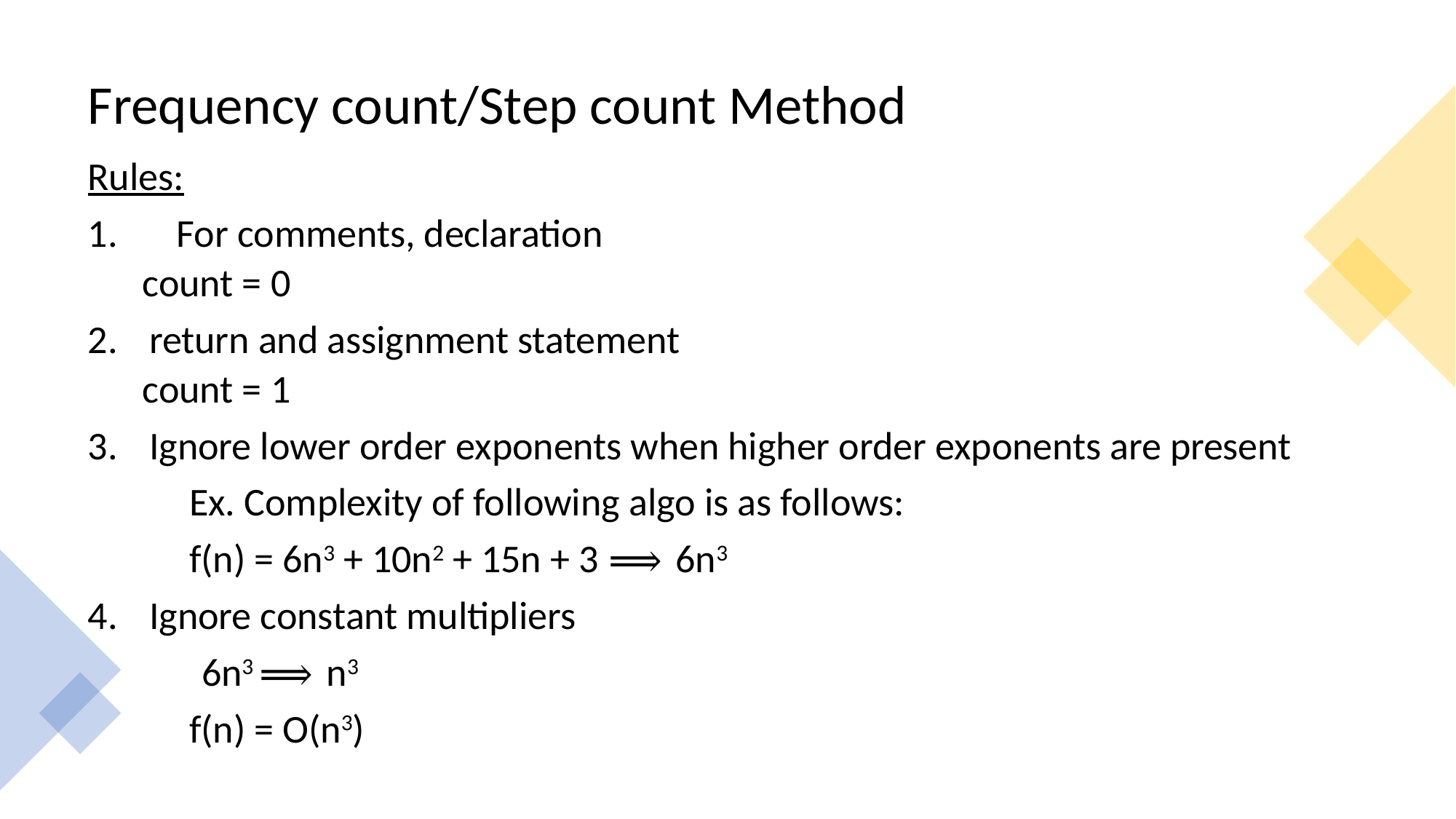

# Frequency count/Step count Method
Rules:
For comments, declaration
	count = 0
return and assignment statement
	count = 1
Ignore lower order exponents when higher order exponents are present
	Ex. Complexity of following algo is as follows:
		f(n) = 6n3 + 10n2 + 15n + 3 ⟹ 6n3
Ignore constant multipliers
	 6n3 ⟹ n3
	f(n) = O(n3)